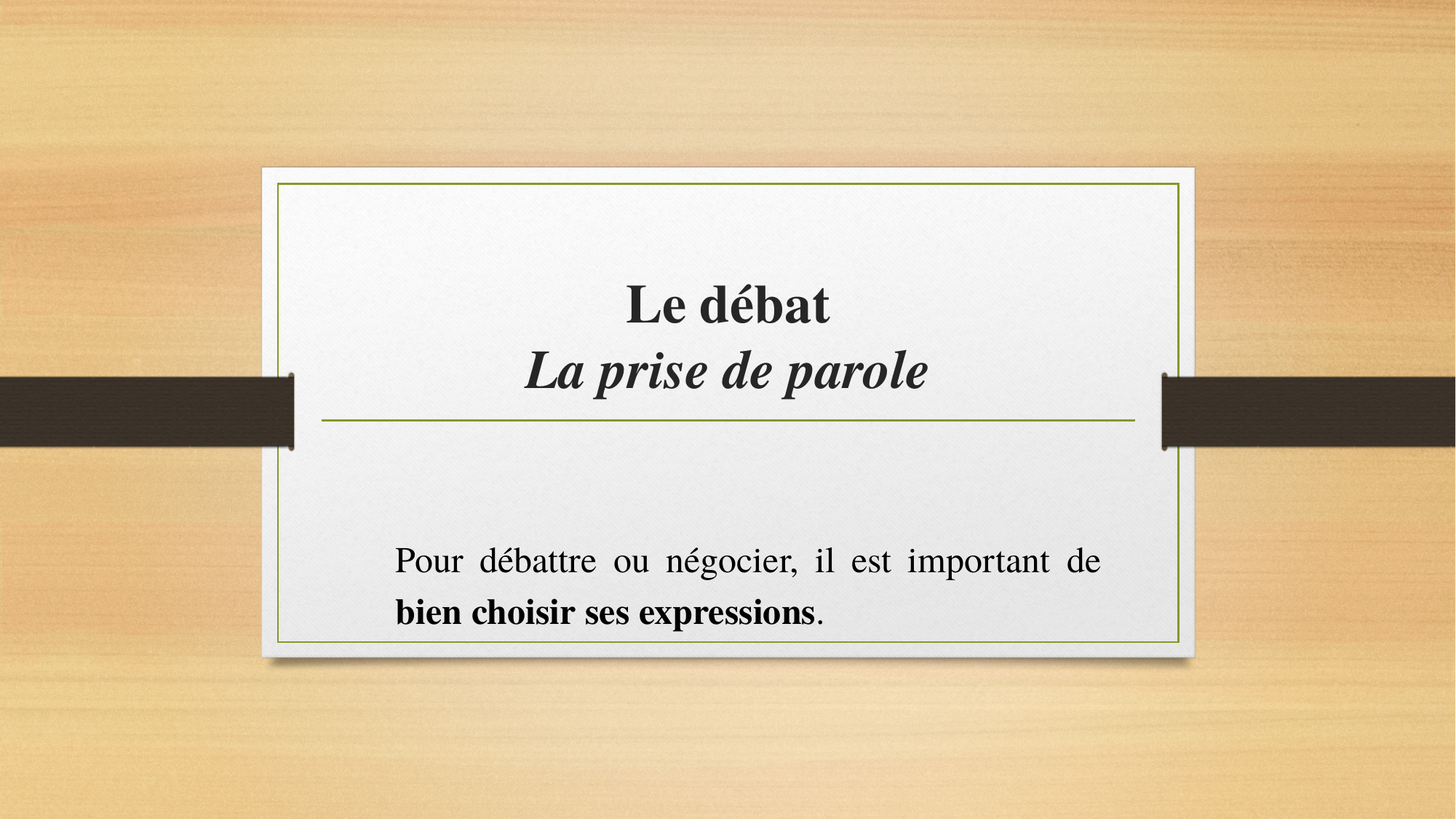

# Le débat La prise de parole
Pour débattre ou négocier, il est important de bien choisir ses expressions.